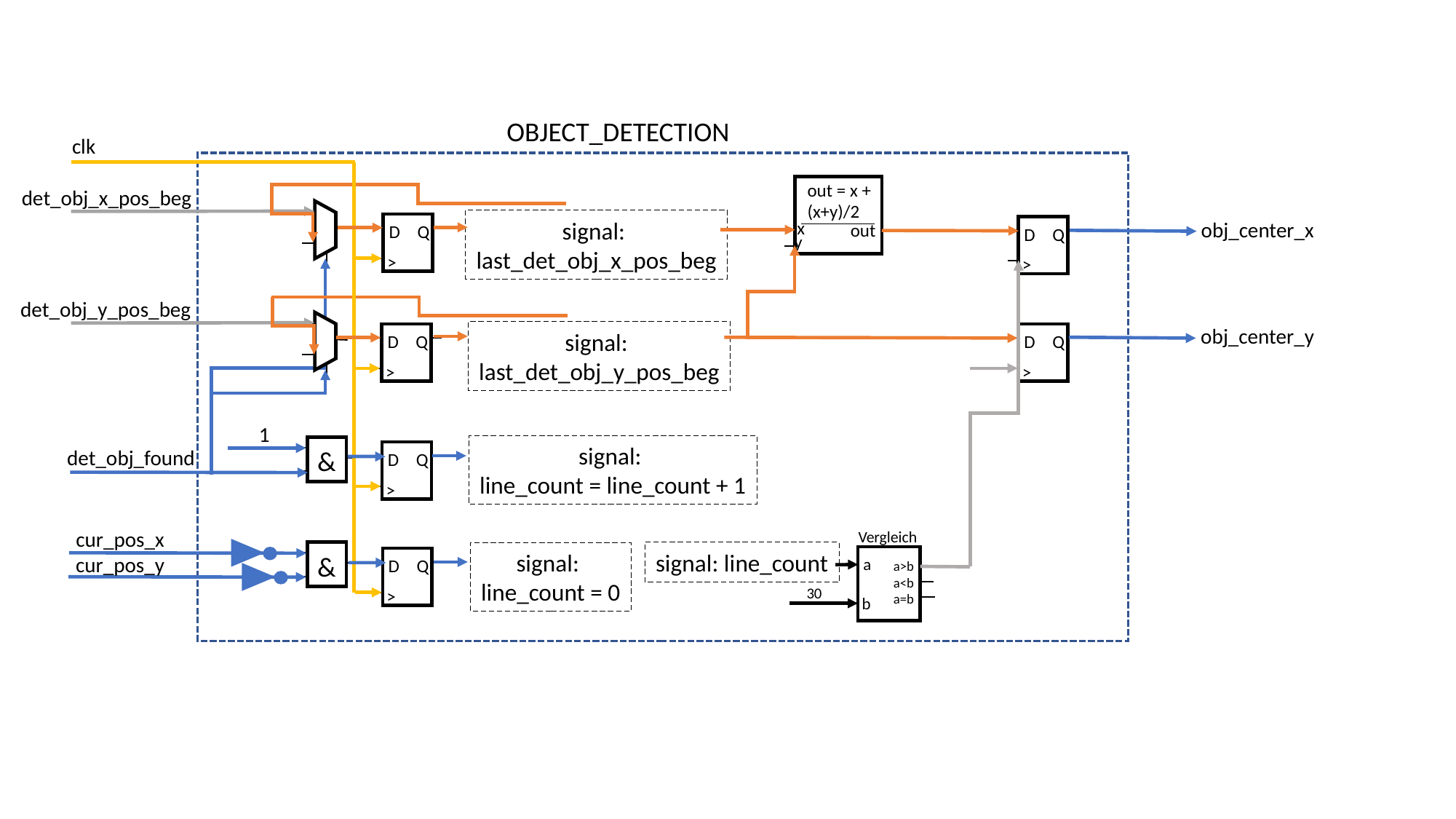

OBJECT_DETECTION
clk

out = x + (x+y)/2

det_obj_x_pos_beg

signal:
last_det_obj_x_pos_beg
x
obj_center_x
out

D
Q
>

D
Q
>
y
det_obj_y_pos_beg

obj_center_y
signal:
last_det_obj_y_pos_beg

D
Q
>

D
Q
>
1
signal:
line_count = line_count + 1

&
det_obj_found

D
Q
>
cur_pos_x
Vergleich

a

b
a>b
a<b
a=b

&
signal: line_count
signal:
line_count = 0
cur_pos_y

D
Q
>

30